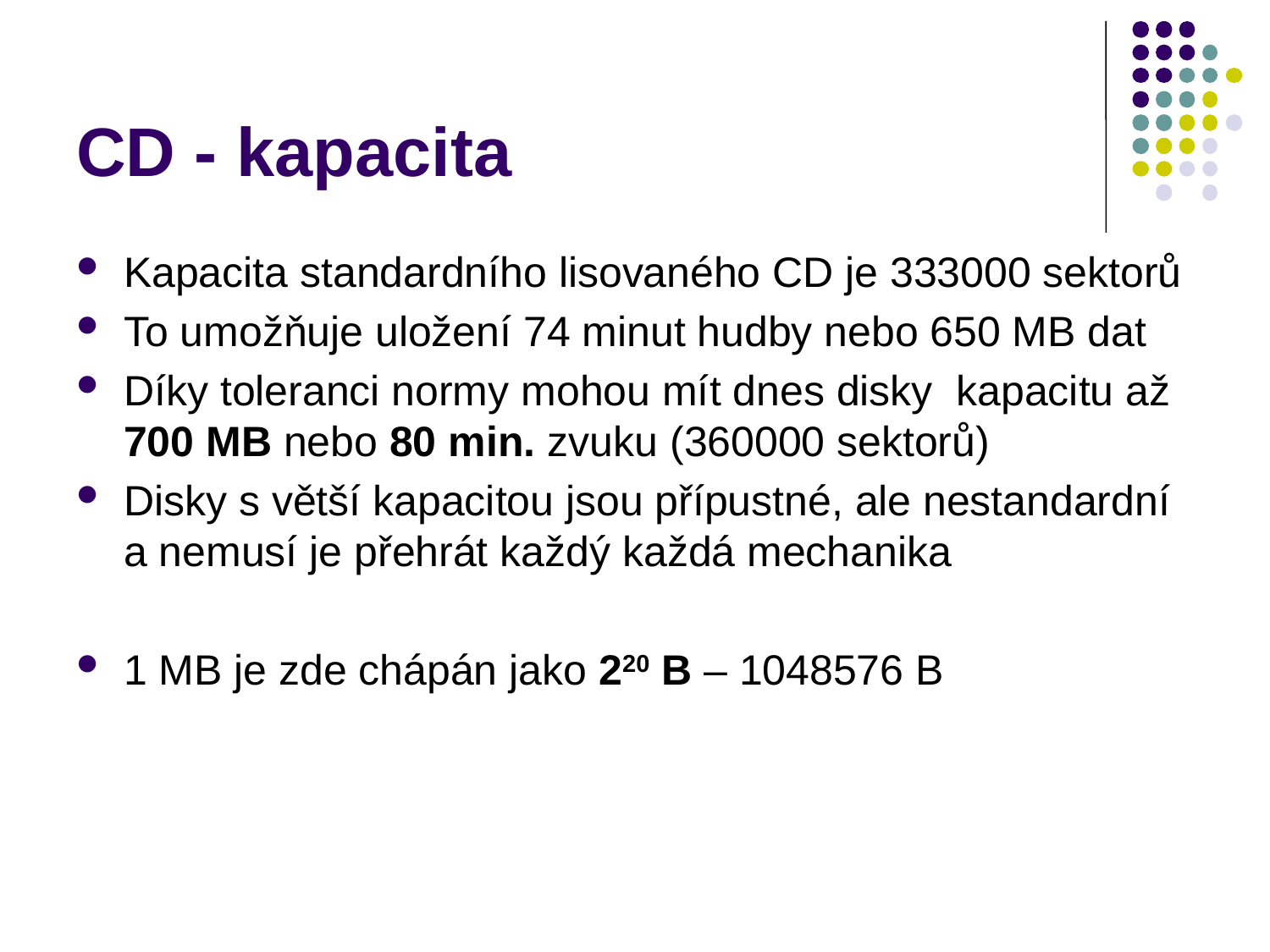

# CD - kapacita
Kapacita standardního lisovaného CD je 333000 sektorů
To umožňuje uložení 74 minut hudby nebo 650 MB dat
Díky toleranci normy mohou mít dnes disky  kapacitu až 700 MB nebo 80 min. zvuku (360000 sektorů)
Disky s větší kapacitou jsou přípustné, ale nestandardní a nemusí je přehrát každý každá mechanika

1 MB je zde chápán jako 220 B – 1048576 B